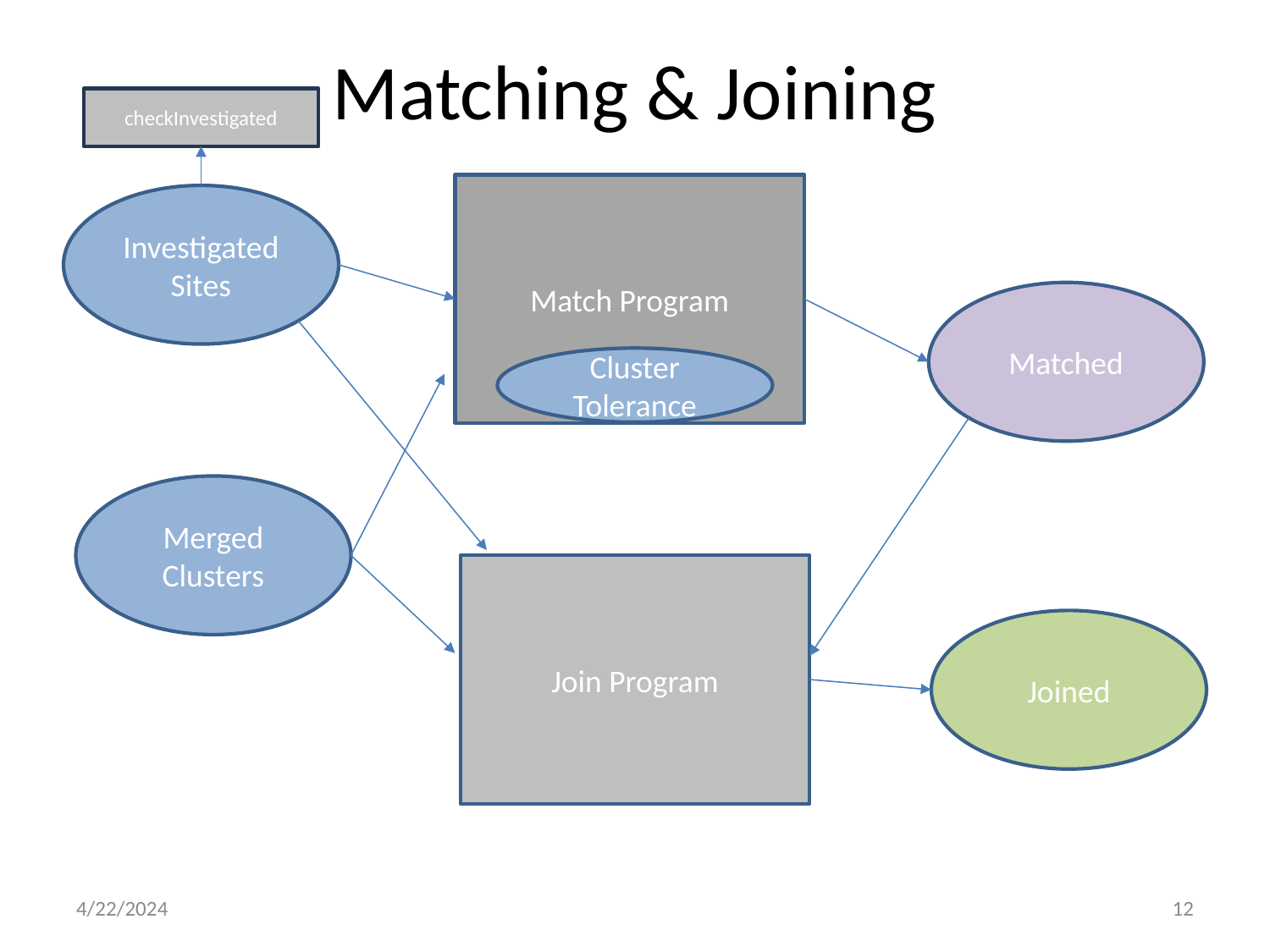

# Matching & Joining
checkInvestigated
Match Program
Investigated Sites
Matched
Cluster Tolerance
Merged Clusters
Join Program
Joined
4/22/2024

12